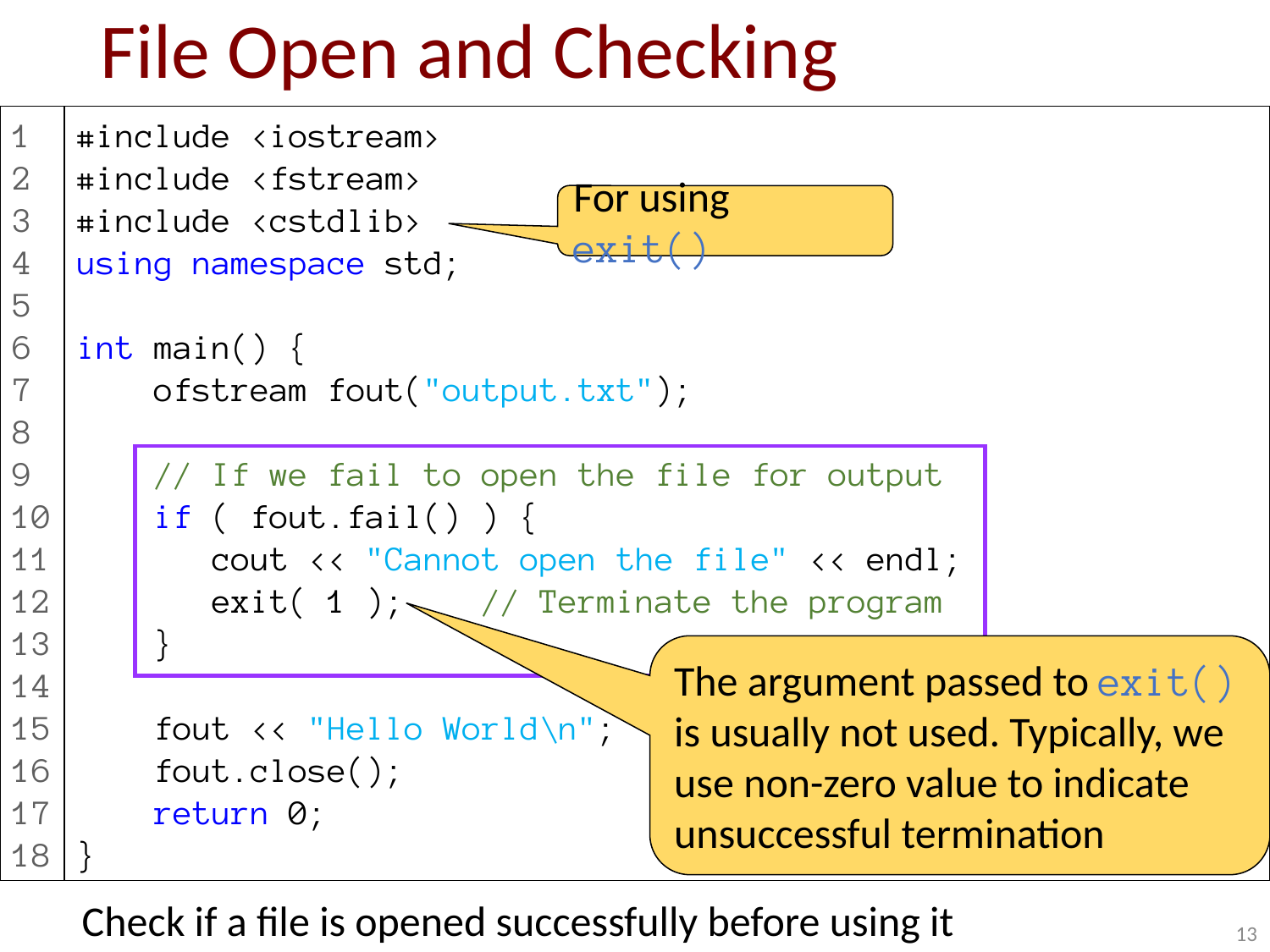

# File Open and Checking
1
2
3
4
5
6
7
8
9
10
11
12
13
14
15
16
17
18
#include <iostream>
#include <fstream>
#include <cstdlib>
using namespace std;

int main() {
    ofstream fout("output.txt");

    // If we fail to open the file for output
    if ( fout.fail() ) {
       cout << "Cannot open the file" << endl;
       exit( 1 );    // Terminate the program
    }

    fout << "Hello World\n";
    fout.close();
    return 0;
}
For using exit()

The argument passed to exit() is usually not used. Typically, we use non-zero value to indicate unsuccessful termination
Check if a file is opened successfully before using it
13